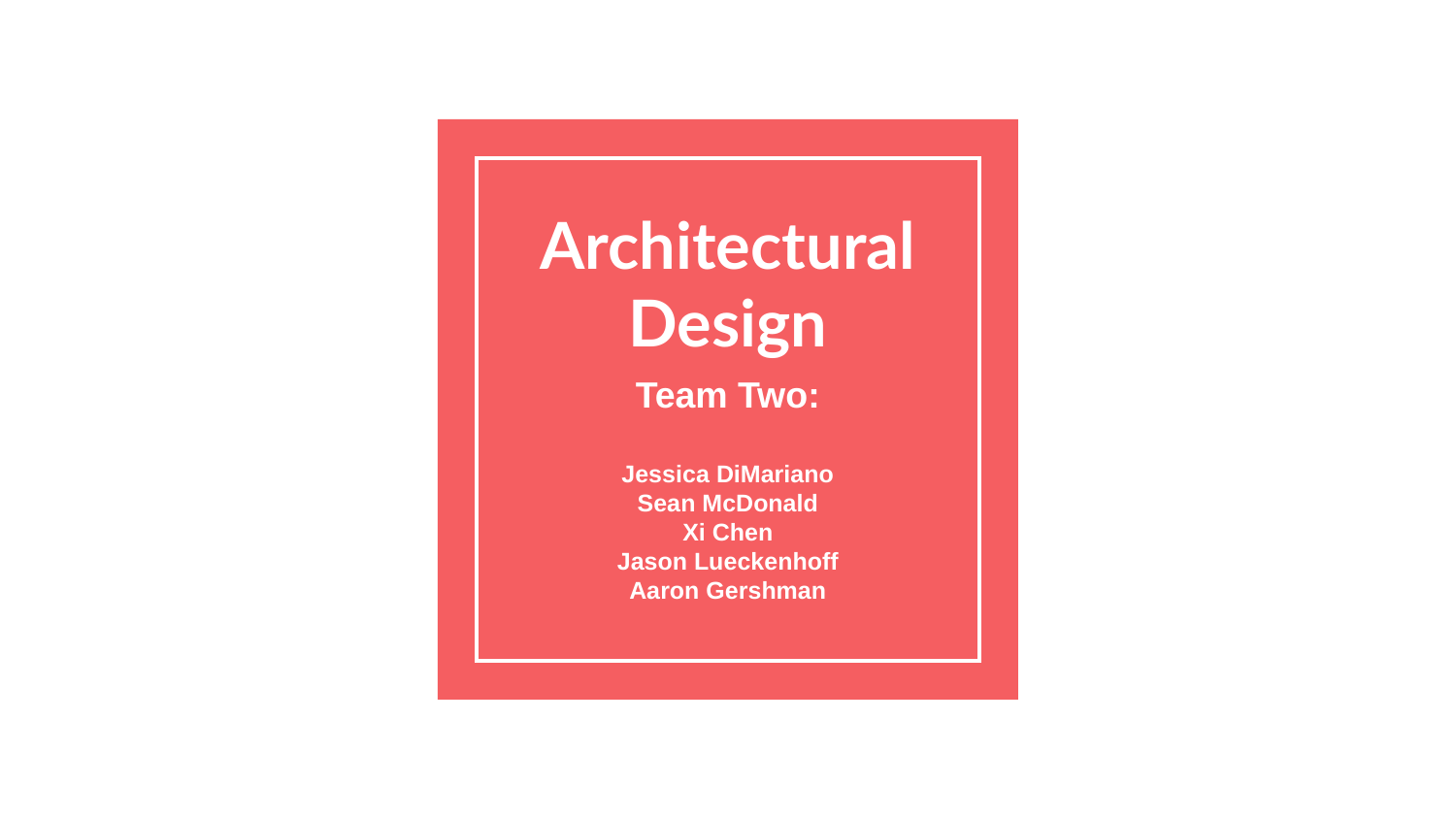

# Architectural Design
Team Two:

Jessica DiMariano
Sean McDonald
Xi Chen
Jason Lueckenhoff
Aaron Gershman